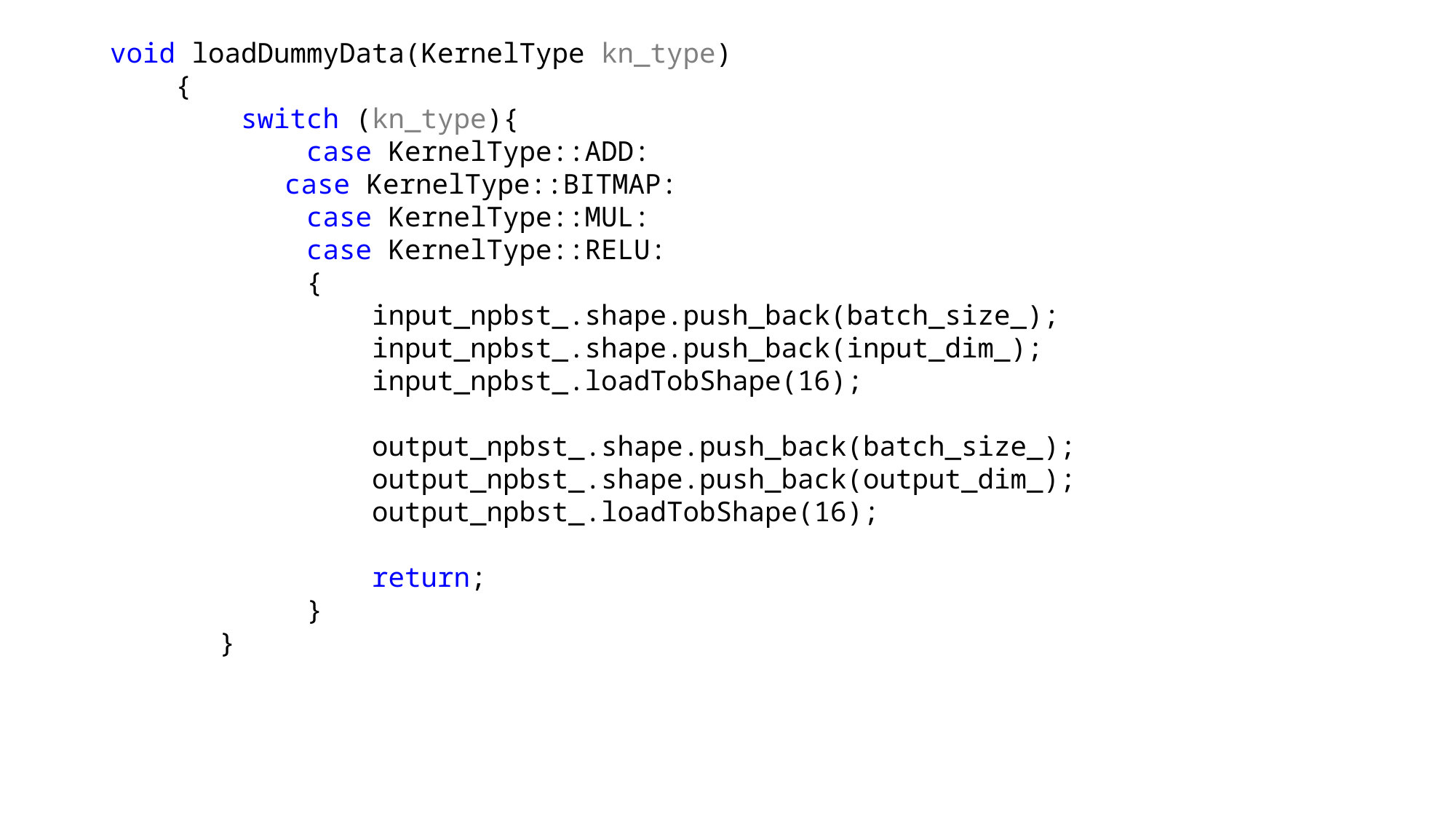

void loadDummyData(KernelType kn_type)
    {
        switch (kn_type){
            case KernelType::ADD:
	    case KernelType::BITMAP:
            case KernelType::MUL:
            case KernelType::RELU:
            {
                input_npbst_.shape.push_back(batch_size_);
                input_npbst_.shape.push_back(input_dim_);
                input_npbst_.loadTobShape(16);

                output_npbst_.shape.push_back(batch_size_);
                output_npbst_.shape.push_back(output_dim_);
                output_npbst_.loadTobShape(16);

                return;
            }
	}